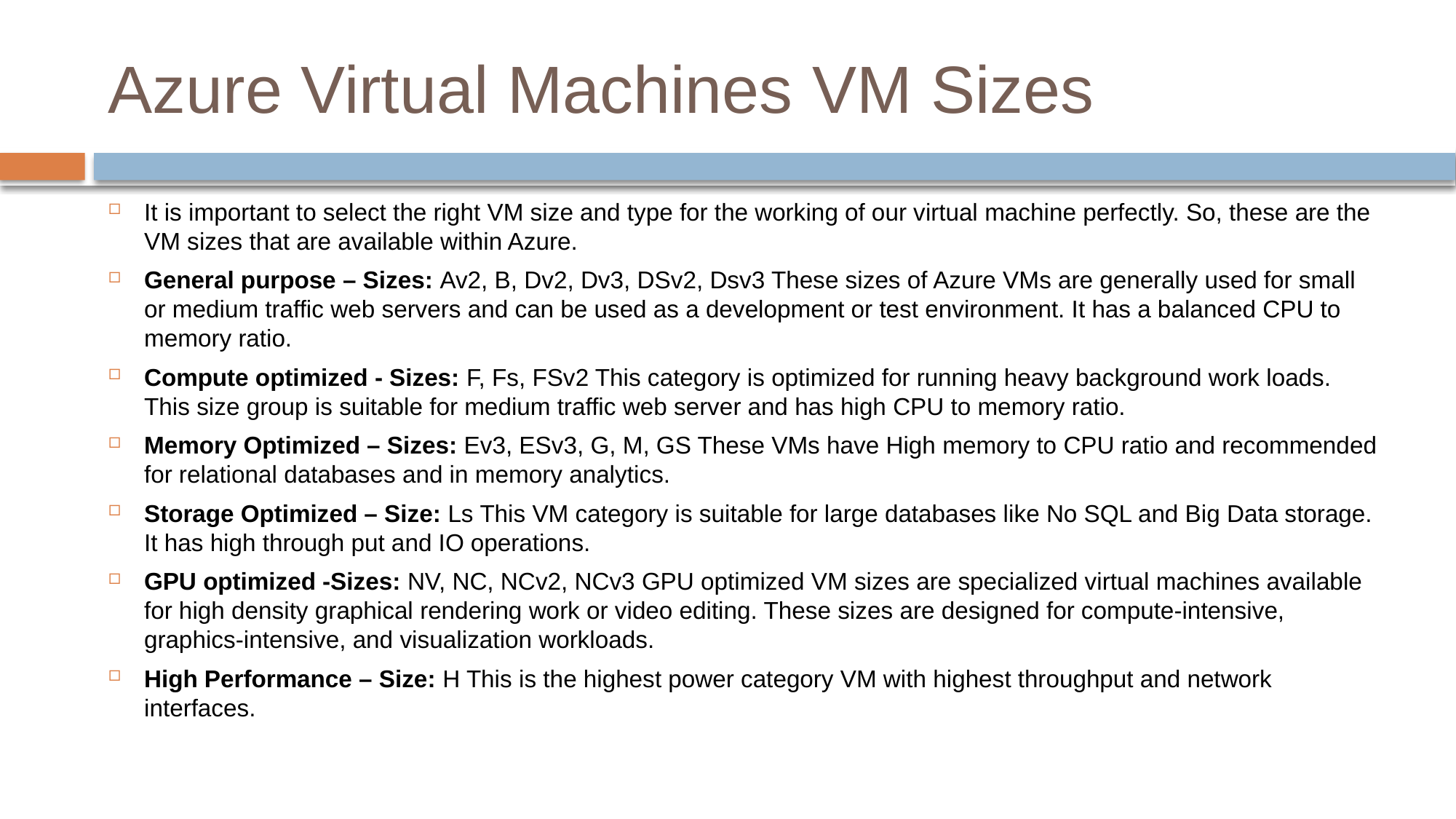

# Azure Virtual Machines VM Sizes
It is important to select the right VM size and type for the working of our virtual machine perfectly. So, these are the VM sizes that are available within Azure.
General purpose – Sizes: Av2, B, Dv2, Dv3, DSv2, Dsv3 These sizes of Azure VMs are generally used for small or medium traffic web servers and can be used as a development or test environment. It has a balanced CPU to memory ratio.
Compute optimized - Sizes: F, Fs, FSv2 This category is optimized for running heavy background work loads. This size group is suitable for medium traffic web server and has high CPU to memory ratio.
Memory Optimized – Sizes: Ev3, ESv3, G, M, GS These VMs have High memory to CPU ratio and recommended for relational databases and in memory analytics.
Storage Optimized – Size: Ls This VM category is suitable for large databases like No SQL and Big Data storage. It has high through put and IO operations.
GPU optimized -Sizes: NV, NC, NCv2, NCv3 GPU optimized VM sizes are specialized virtual machines available for high density graphical rendering work or video editing. These sizes are designed for compute-intensive, graphics-intensive, and visualization workloads.
High Performance – Size: H This is the highest power category VM with highest throughput and network interfaces.